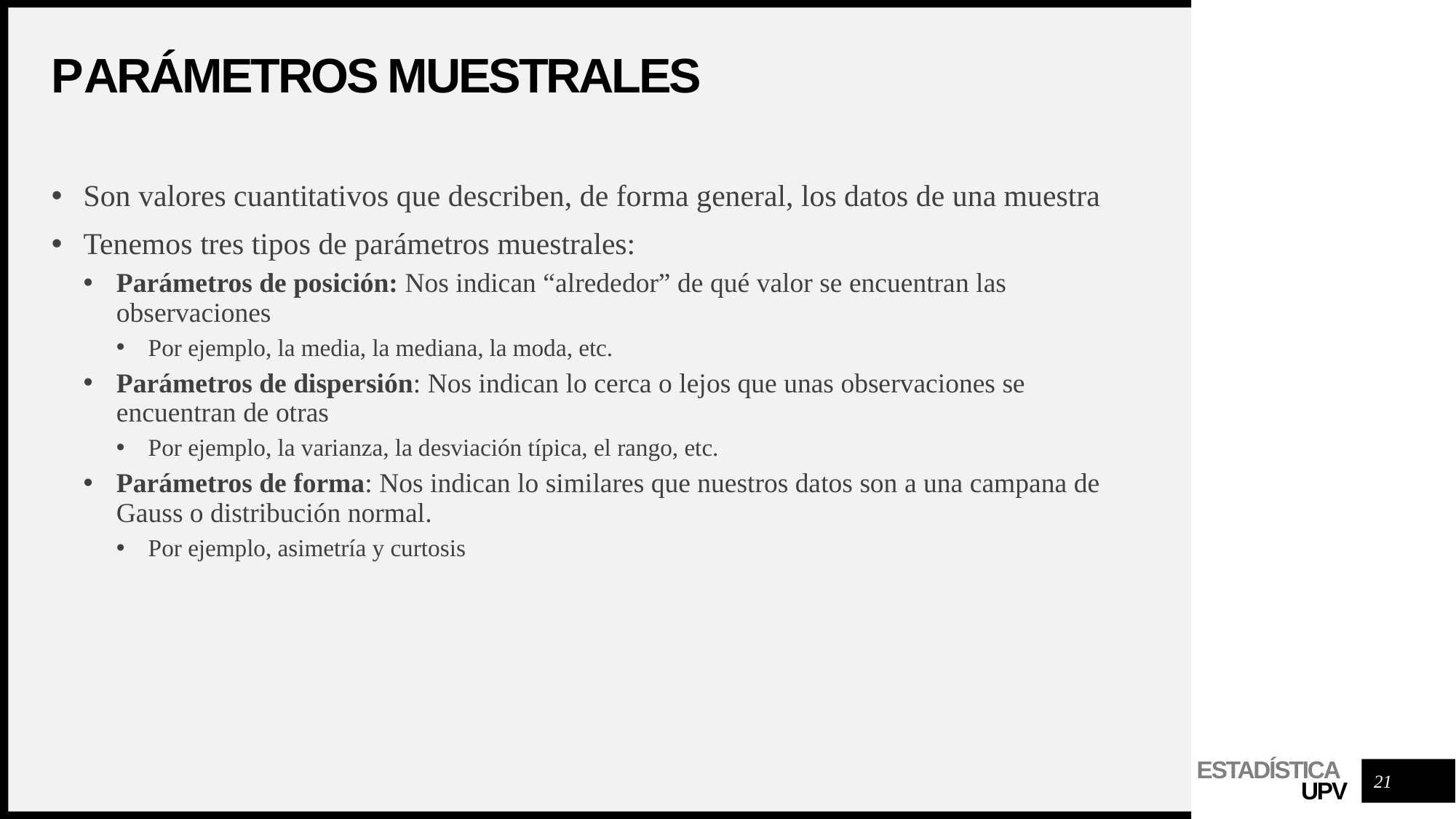

# Parámetros muestrales

Son valores cuantitativos que describen, de forma general, los datos de una muestra
Tenemos tres tipos de parámetros muestrales:
Parámetros de posición: Nos indican “alrededor” de qué valor se encuentran las observaciones
Por ejemplo, la media, la mediana, la moda, etc.
Parámetros de dispersión: Nos indican lo cerca o lejos que unas observaciones se encuentran de otras
Por ejemplo, la varianza, la desviación típica, el rango, etc.
Parámetros de forma: Nos indican lo similares que nuestros datos son a una campana de Gauss o distribución normal.
Por ejemplo, asimetría y curtosis

21